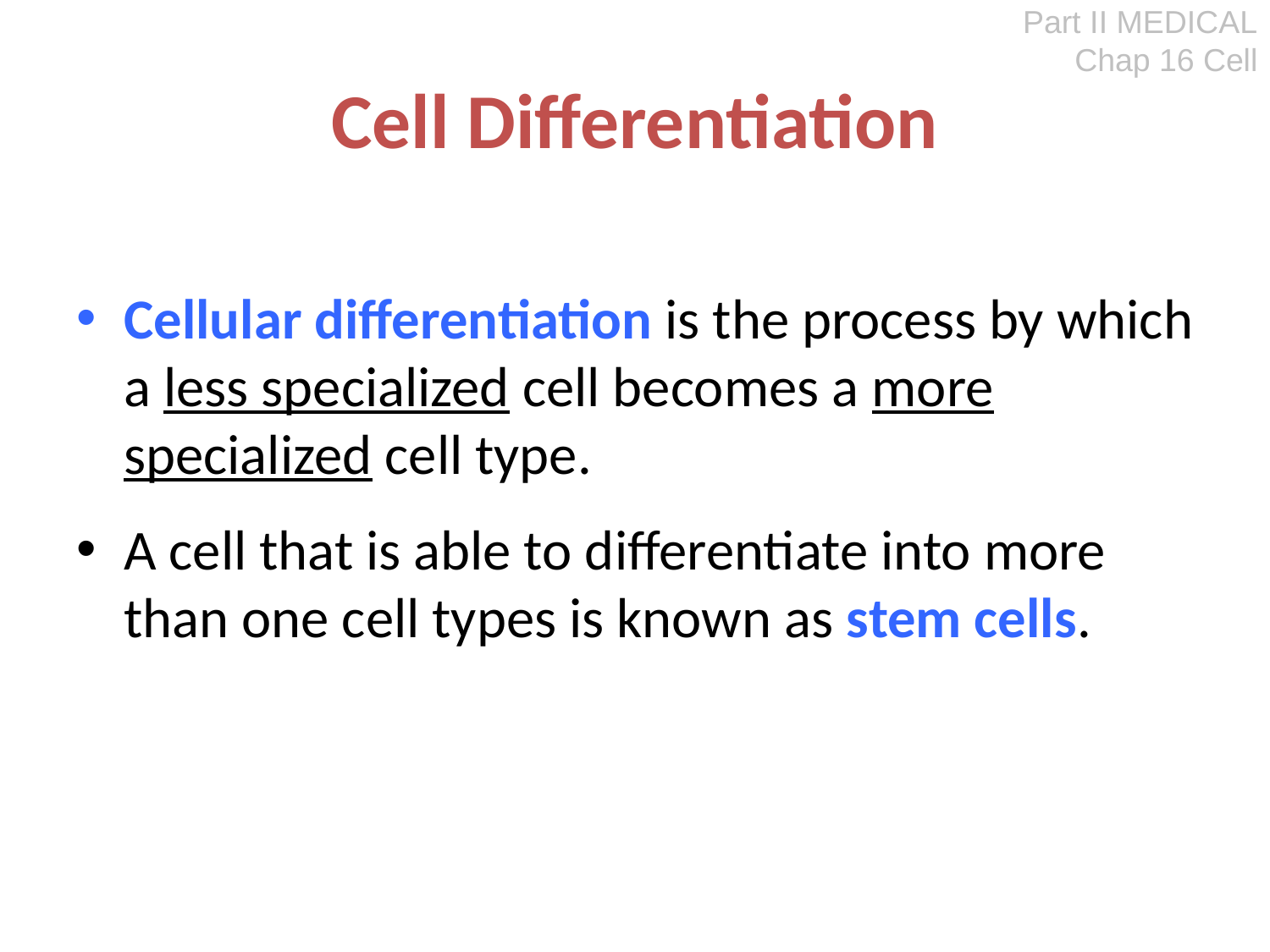

Part II MEDICAL
Chap 16 Cell
# Cell Differentiation
Cellular differentiation is the process by which a less specialized cell becomes a more specialized cell type.
A cell that is able to differentiate into more than one cell types is known as stem cells.